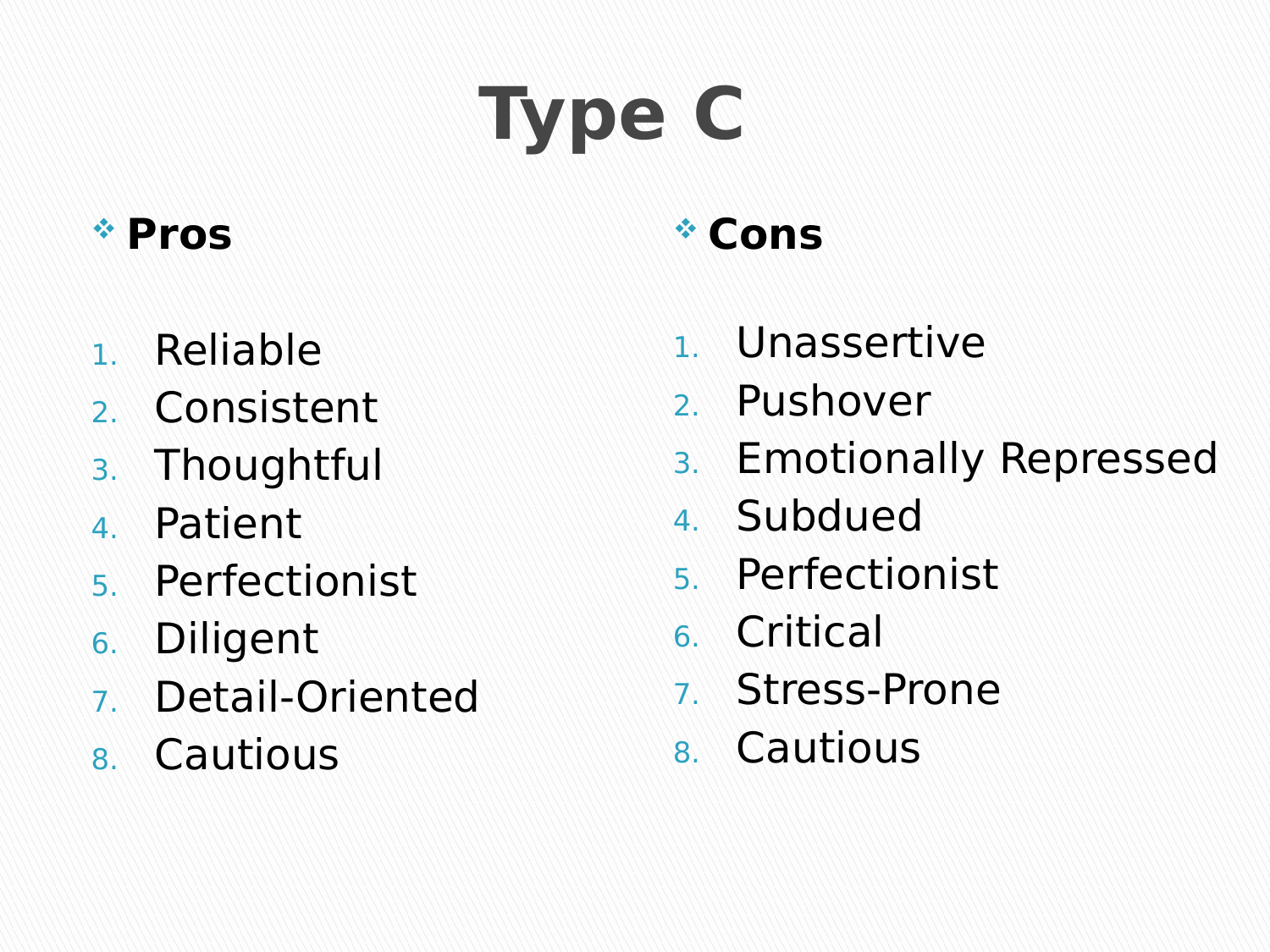

# Type C
Pros

Reliable
Consistent
Thoughtful
Patient
Perfectionist
Diligent
Detail-Oriented
Cautious

Cons

Unassertive
Pushover
Emotionally Repressed
Subdued
Perfectionist
Critical
Stress-Prone
Cautious